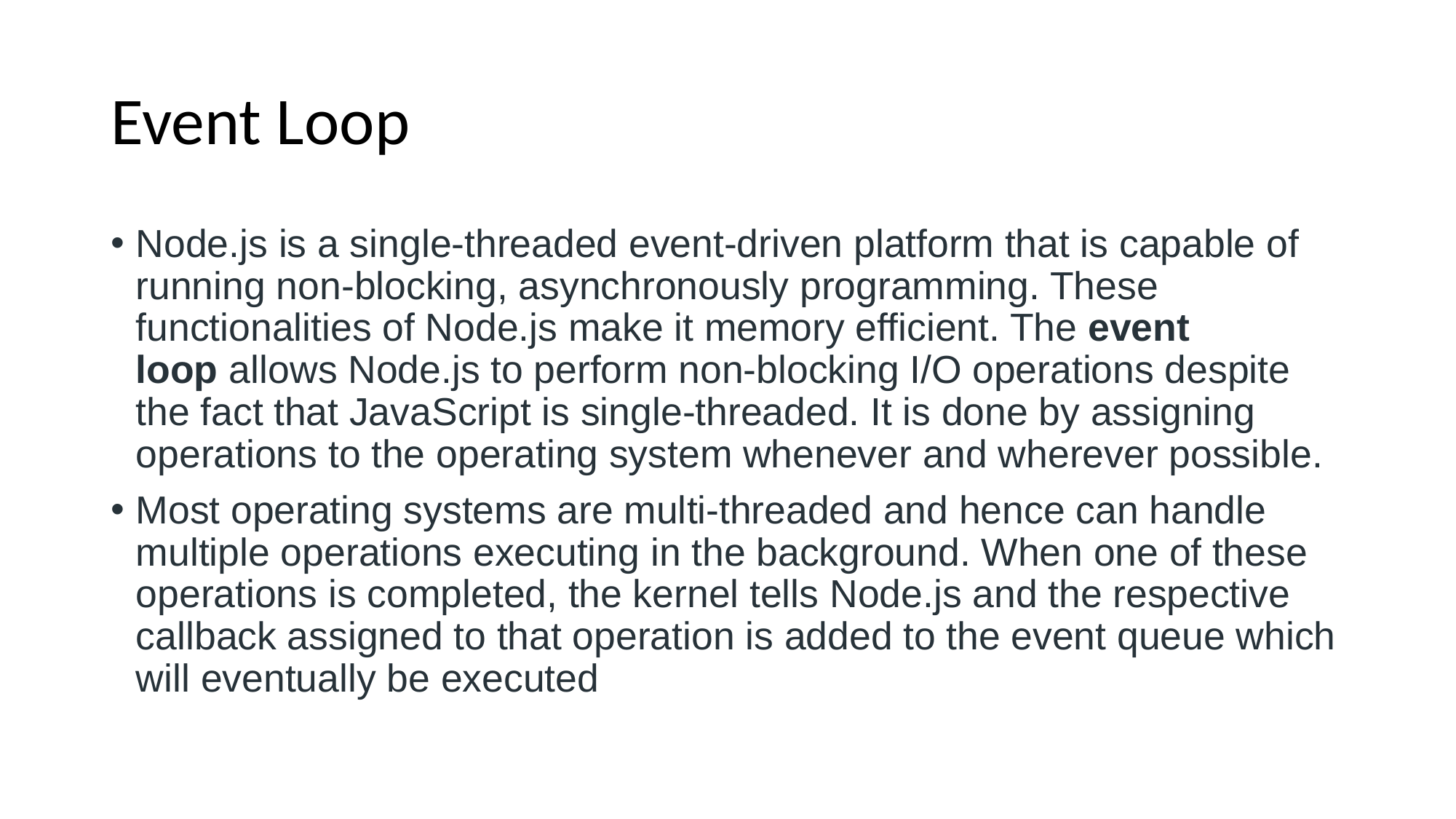

# Event Loop
Node.js is a single-threaded event-driven platform that is capable of running non-blocking, asynchronously programming. These functionalities of Node.js make it memory efficient. The event loop allows Node.js to perform non-blocking I/O operations despite the fact that JavaScript is single-threaded. It is done by assigning operations to the operating system whenever and wherever possible.
Most operating systems are multi-threaded and hence can handle multiple operations executing in the background. When one of these operations is completed, the kernel tells Node.js and the respective callback assigned to that operation is added to the event queue which will eventually be executed